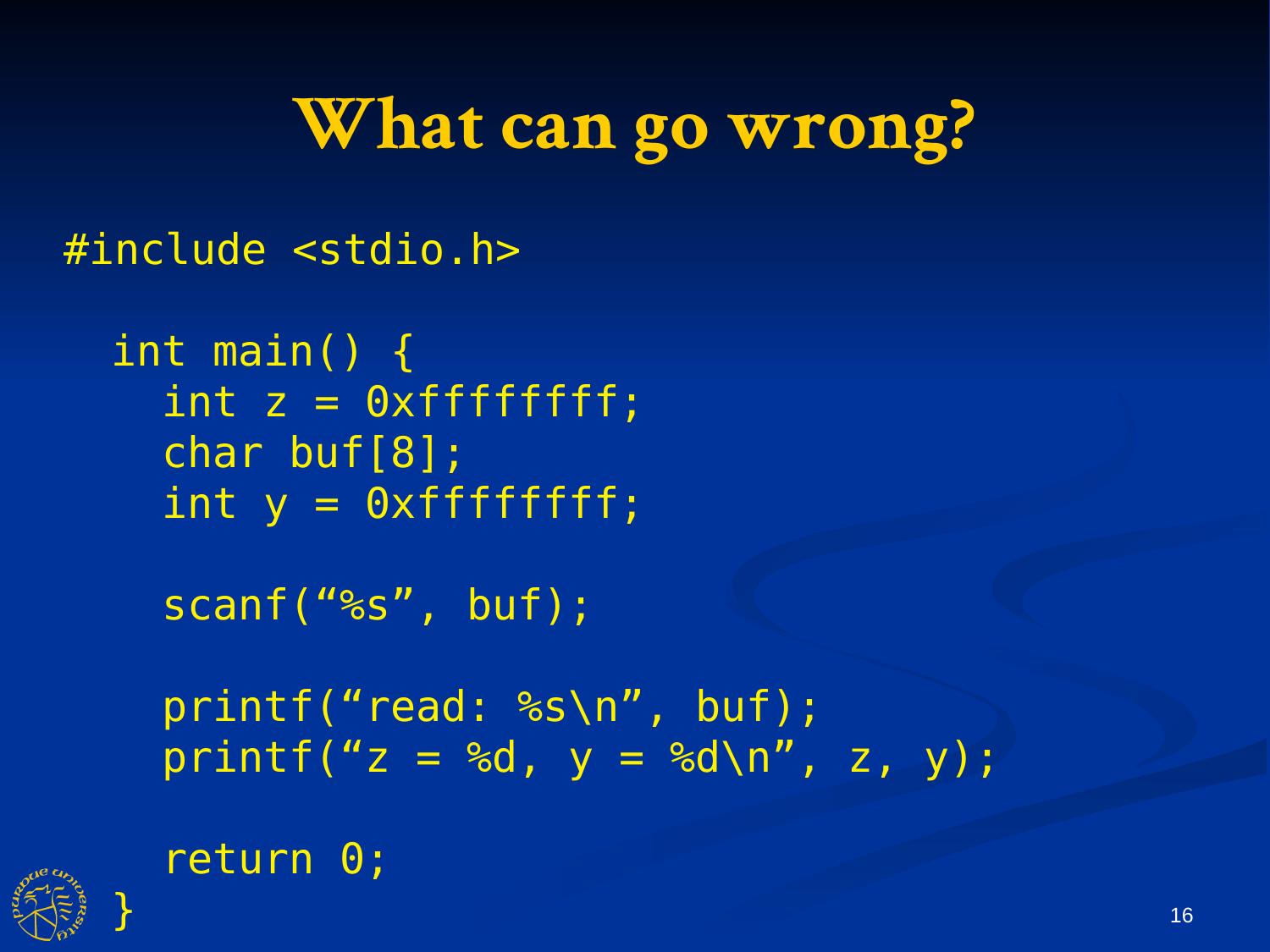

What can go wrong?
#include <stdio.h>
int main() {
  int z = 0xffffffff;
  char buf[8];
  int y = 0xffffffff;
  scanf(“%s”, buf);
  printf(“read: %s\n”, buf);
  printf(“z = %d, y = %d\n”, z, y);
  return 0;
}
16